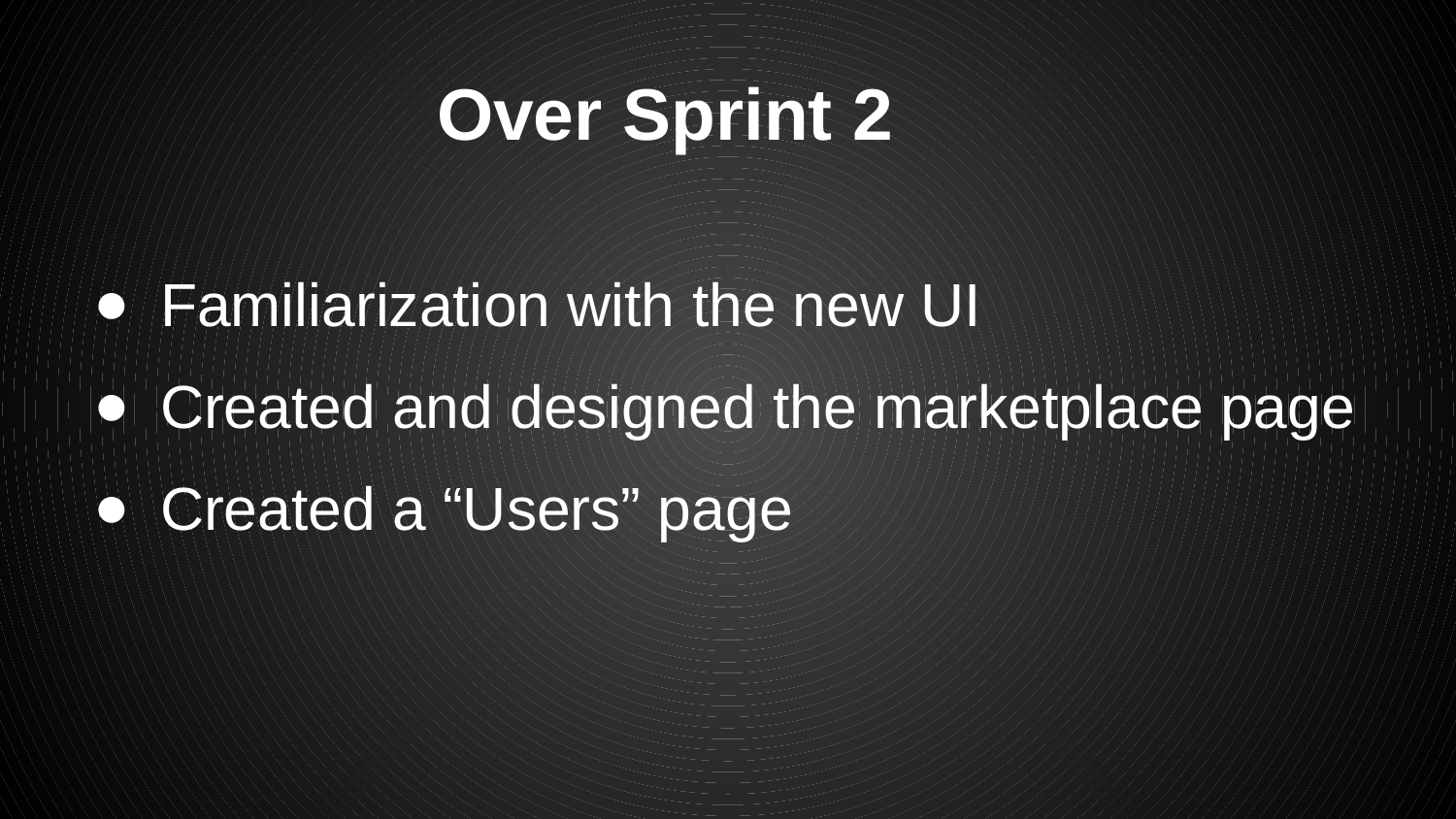

# Over Sprint 2
Familiarization with the new UI

Created and designed the marketplace page

Created a “Users” page